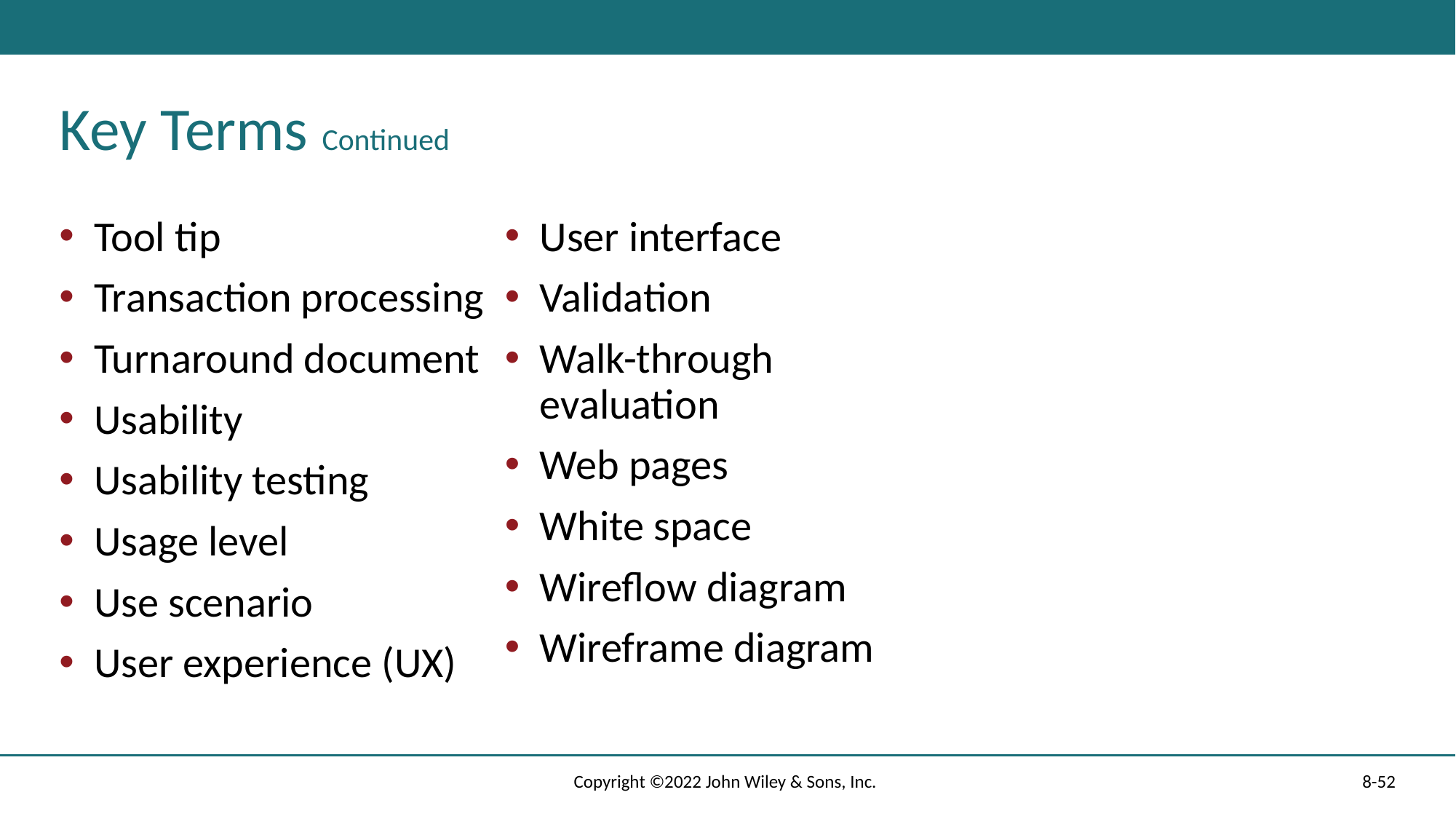

# Key Terms Continued
Tool tip
Transaction processing
Turnaround document
Usability
Usability testing
Usage level
Use scenario
User experience (UX)
User interface
Validation
Walk-through evaluation
Web pages
White space
Wireflow diagram
Wireframe diagram
Copyright ©2022 John Wiley & Sons, Inc.
8-52